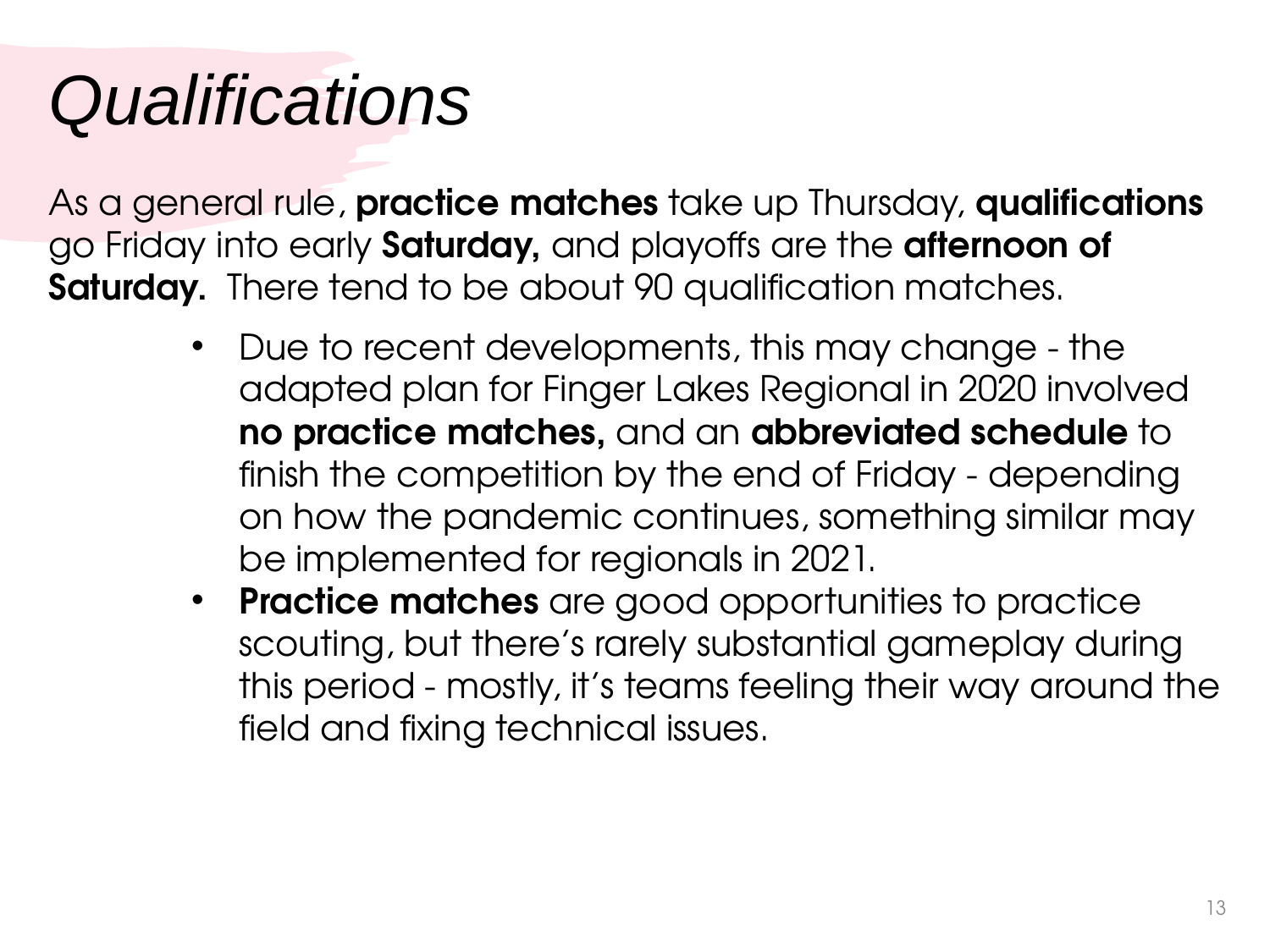

# Qualifications
As a general rule, practice matches take up Thursday, qualifications go Friday into early Saturday, and playoffs are the afternoon of Saturday.  There tend to be about 90 qualification matches.
Due to recent developments, this may change - the adapted plan for Finger Lakes Regional in 2020 involved no practice matches, and an abbreviated schedule to finish the competition by the end of Friday - depending on how the pandemic continues, something similar may be implemented for regionals in 2021.
Practice matches are good opportunities to practice scouting, but there’s rarely substantial gameplay during this period - mostly, it’s teams feeling their way around the field and fixing technical issues.
13